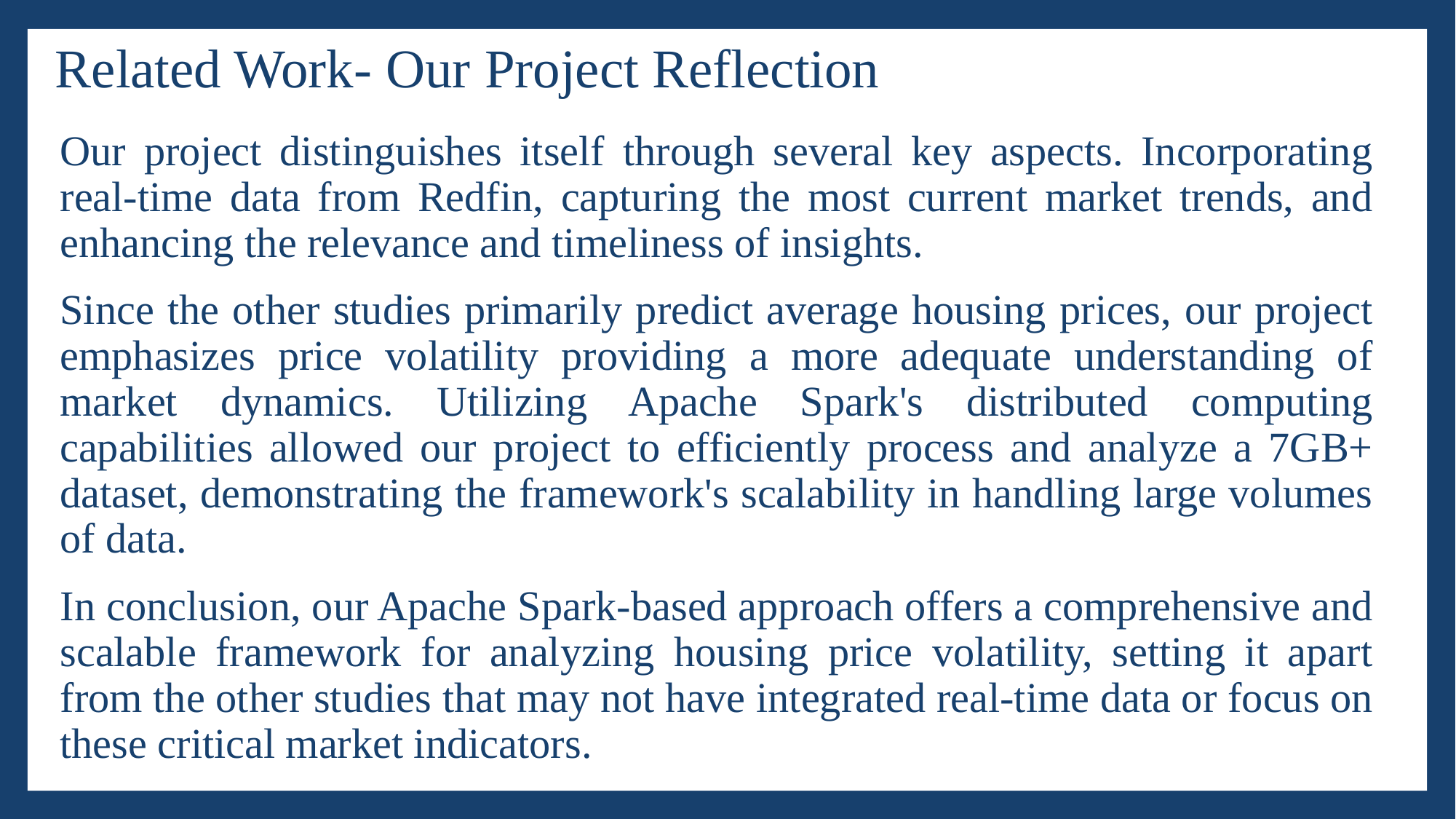

# Related Work- Our Project Reflection
Our project distinguishes itself through several key aspects. Incorporating real-time data from Redfin, capturing the most current market trends, and enhancing the relevance and timeliness of insights.
Since the other studies primarily predict average housing prices, our project emphasizes price volatility providing a more adequate understanding of market dynamics. Utilizing Apache Spark's distributed computing capabilities allowed our project to efficiently process and analyze a 7GB+ dataset, demonstrating the framework's scalability in handling large volumes of data.
In conclusion, our Apache Spark-based approach offers a comprehensive and scalable framework for analyzing housing price volatility, setting it apart from the other studies that may not have integrated real-time data or focus on these critical market indicators.